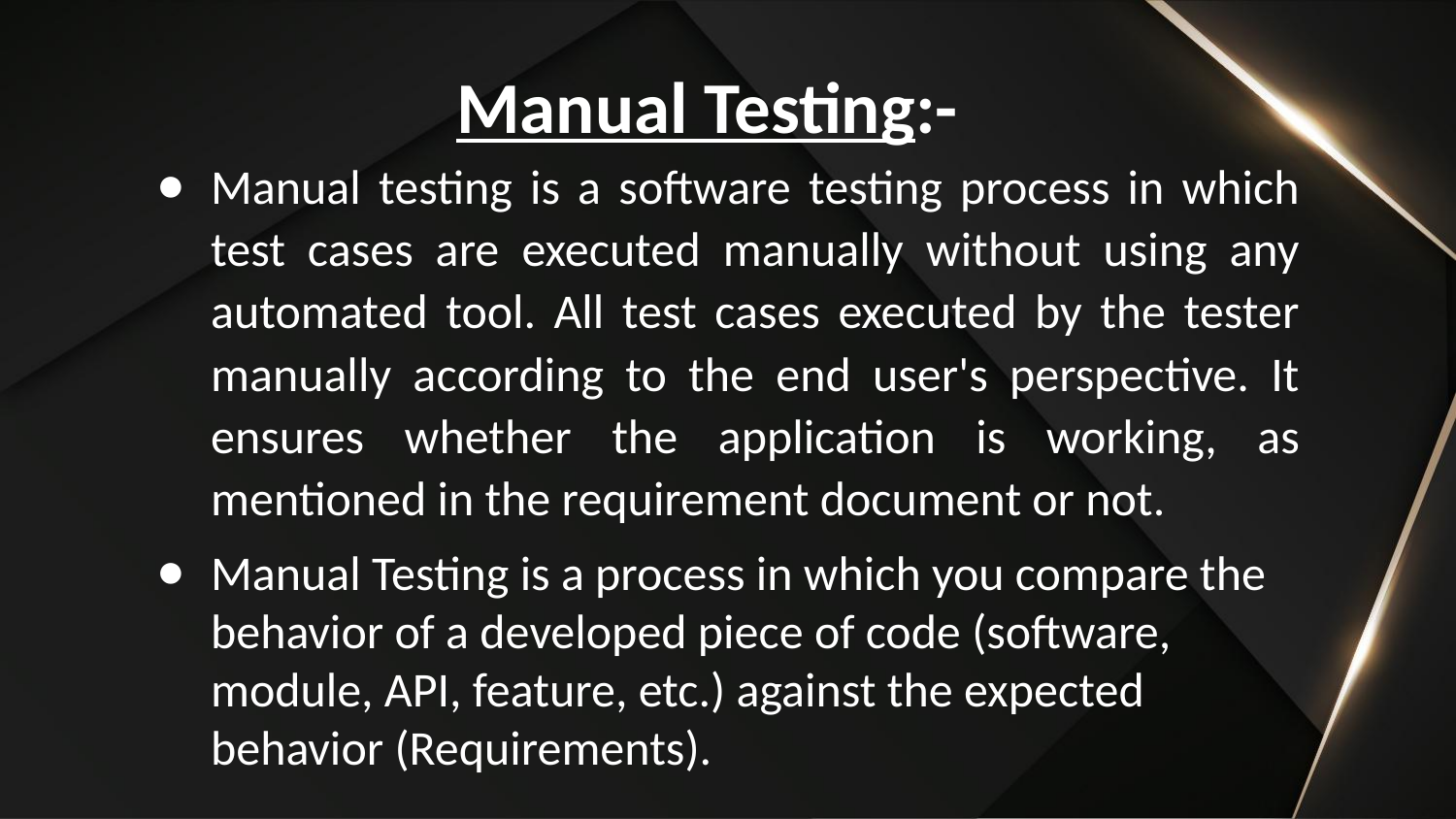

# Manual Testing:-
Manual testing is a software testing process in which test cases are executed manually without using any automated tool. All test cases executed by the tester manually according to the end user's perspective. It ensures whether the application is working, as mentioned in the requirement document or not.
Manual Testing is a process in which you compare the behavior of a developed piece of code (software, module, API, feature, etc.) against the expected behavior (Requirements).